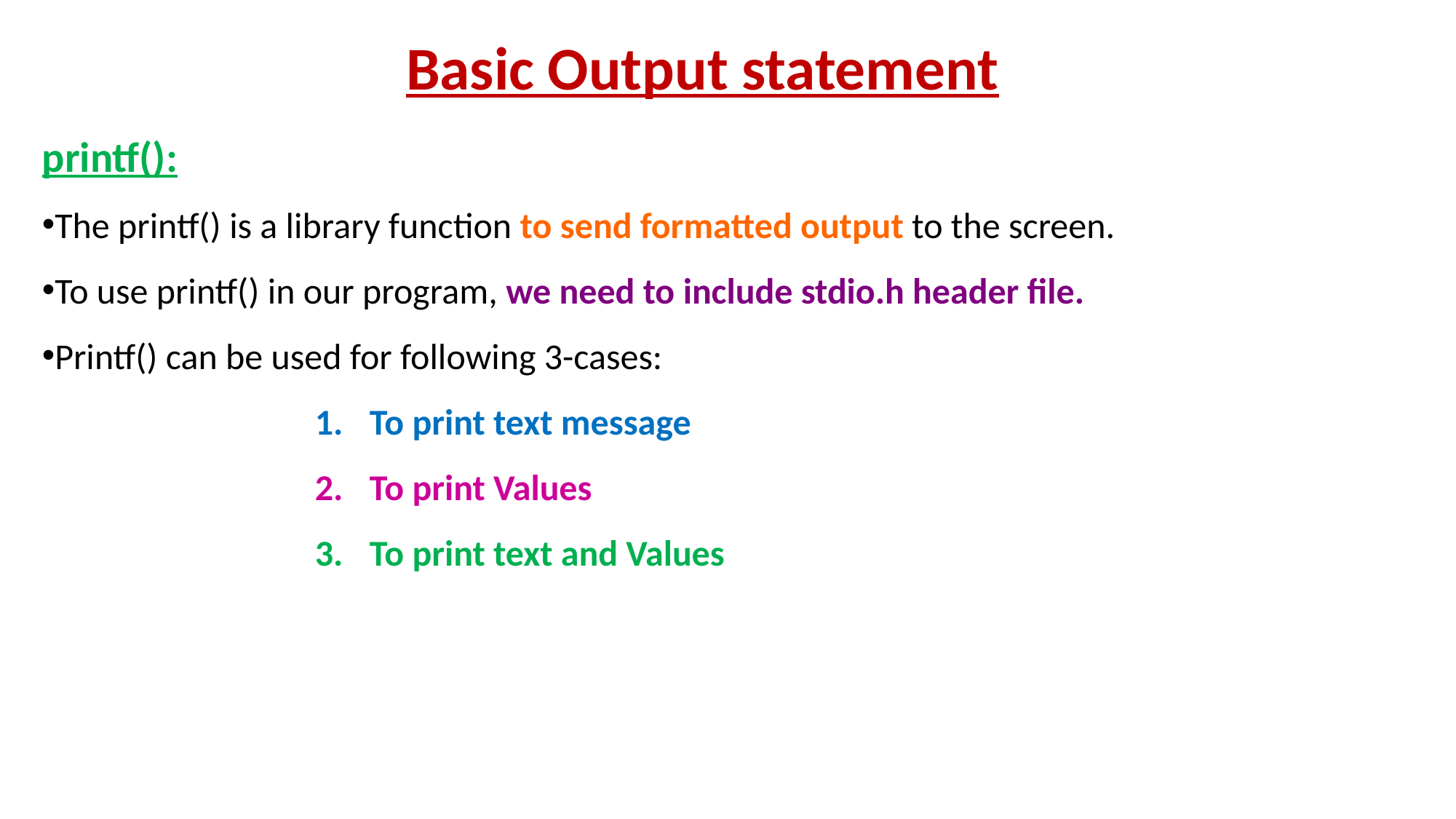

# Basic Output statement
printf():
The printf() is a library function to send formatted output to the screen.
To use printf() in our program, we need to include stdio.h header file.
Printf() can be used for following 3-cases:
To print text message
To print Values
To print text and Values